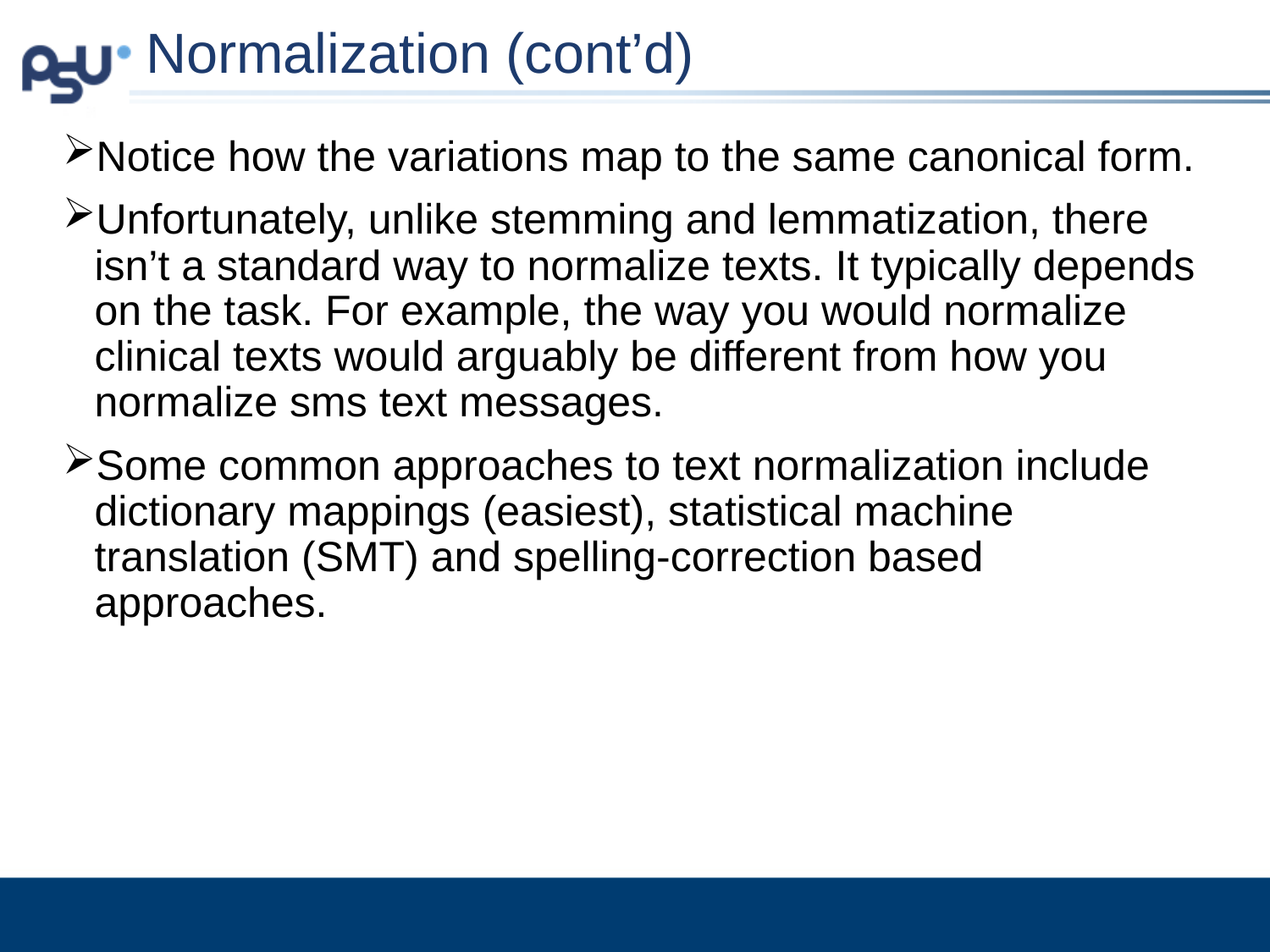

# Normalization (cont’d)
Notice how the variations map to the same canonical form.
Unfortunately, unlike stemming and lemmatization, there isn’t a standard way to normalize texts. It typically depends on the task. For example, the way you would normalize clinical texts would arguably be different from how you normalize sms text messages.
Some common approaches to text normalization include dictionary mappings (easiest), statistical machine translation (SMT) and spelling-correction based approaches.